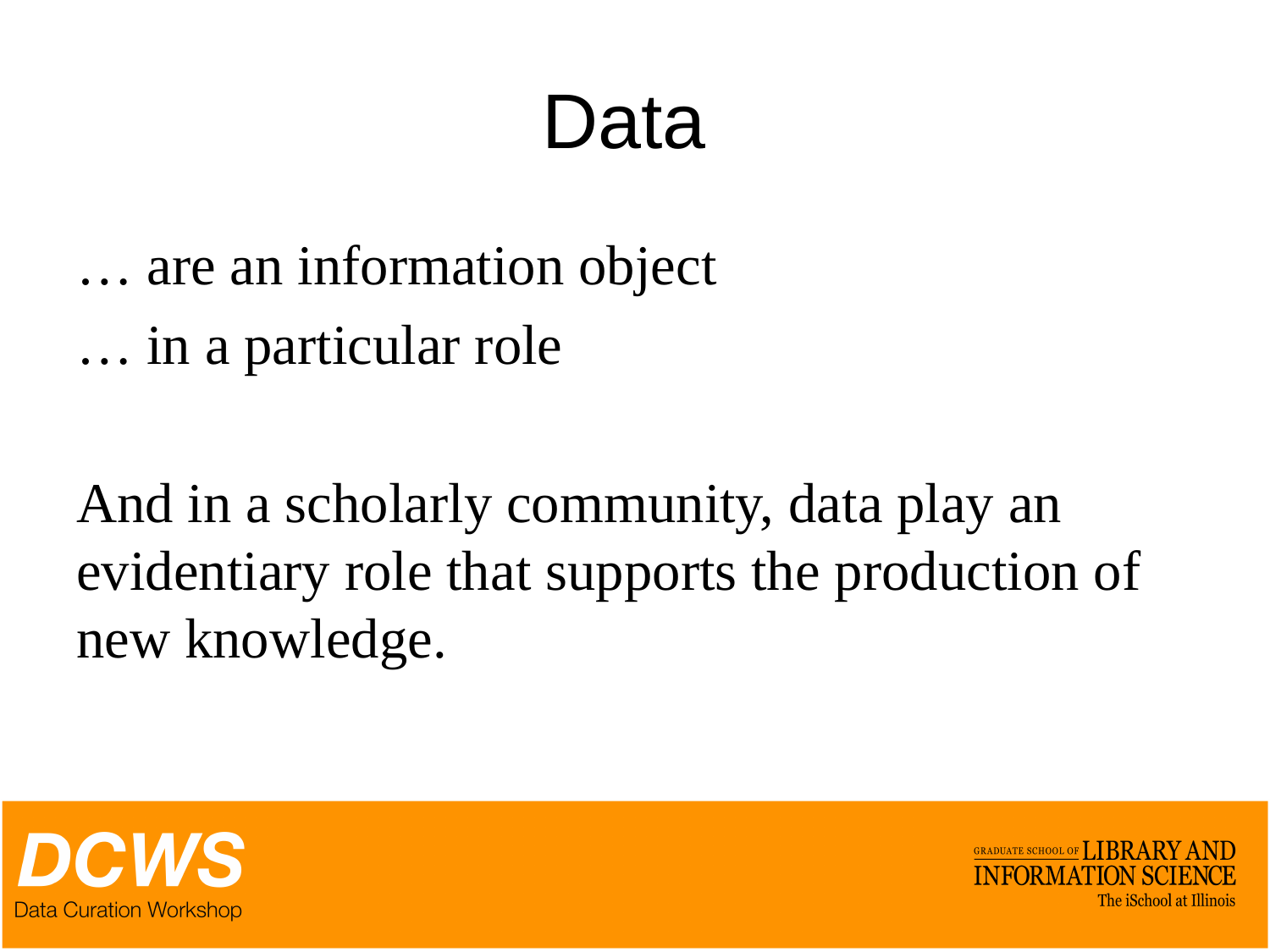

# Data
… are an information object
… in a particular role

And in a scholarly community, data play an evidentiary role that supports the production of new knowledge.